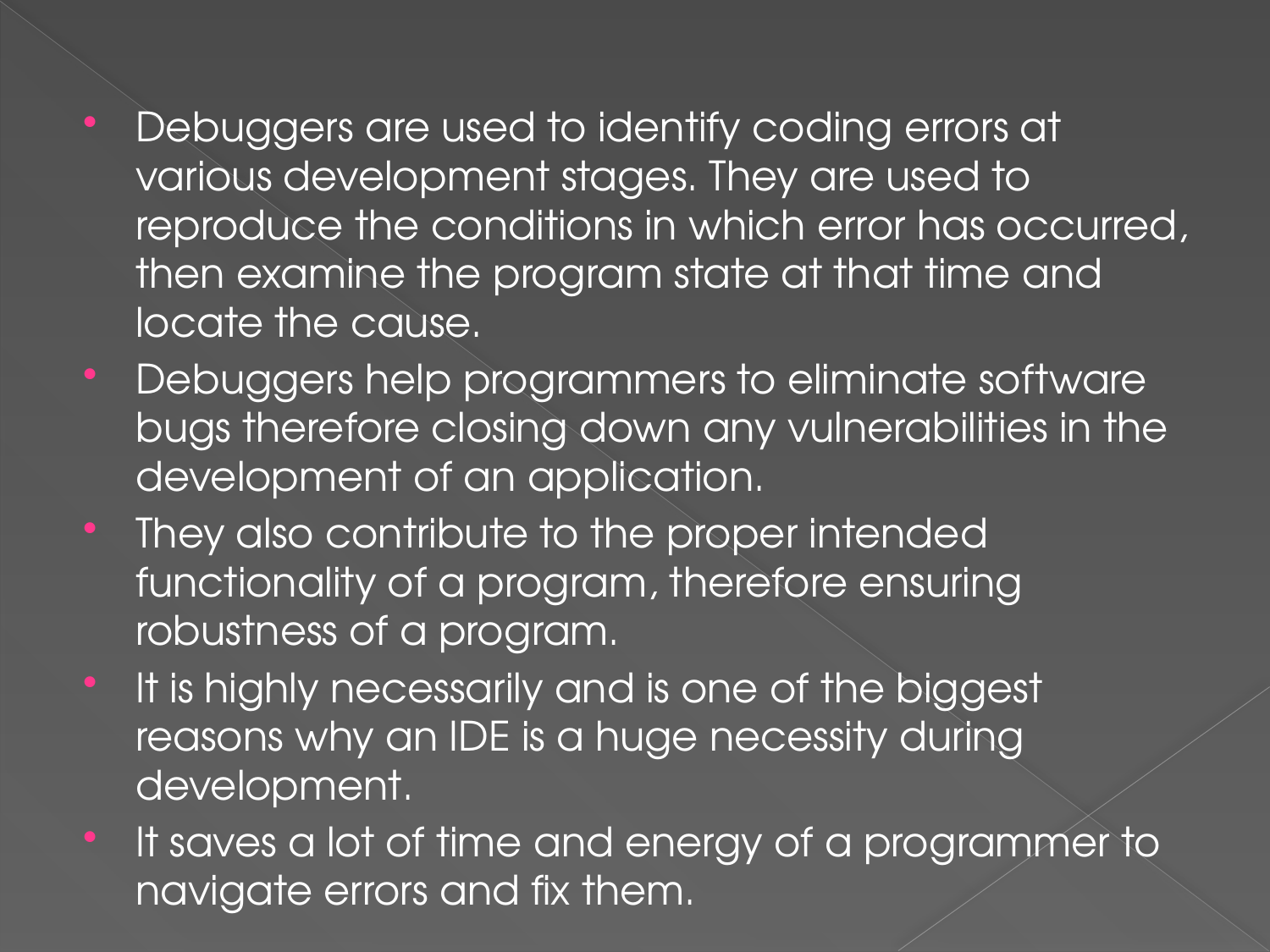

Debuggers are used to identify coding errors at various development stages. They are used to reproduce the conditions in which error has occurred, then examine the program state at that time and locate the cause.
Debuggers help programmers to eliminate software bugs therefore closing down any vulnerabilities in the development of an application.
They also contribute to the proper intended functionality of a program, therefore ensuring robustness of a program.
It is highly necessarily and is one of the biggest reasons why an IDE is a huge necessity during development.
It saves a lot of time and energy of a programmer to navigate errors and fix them.